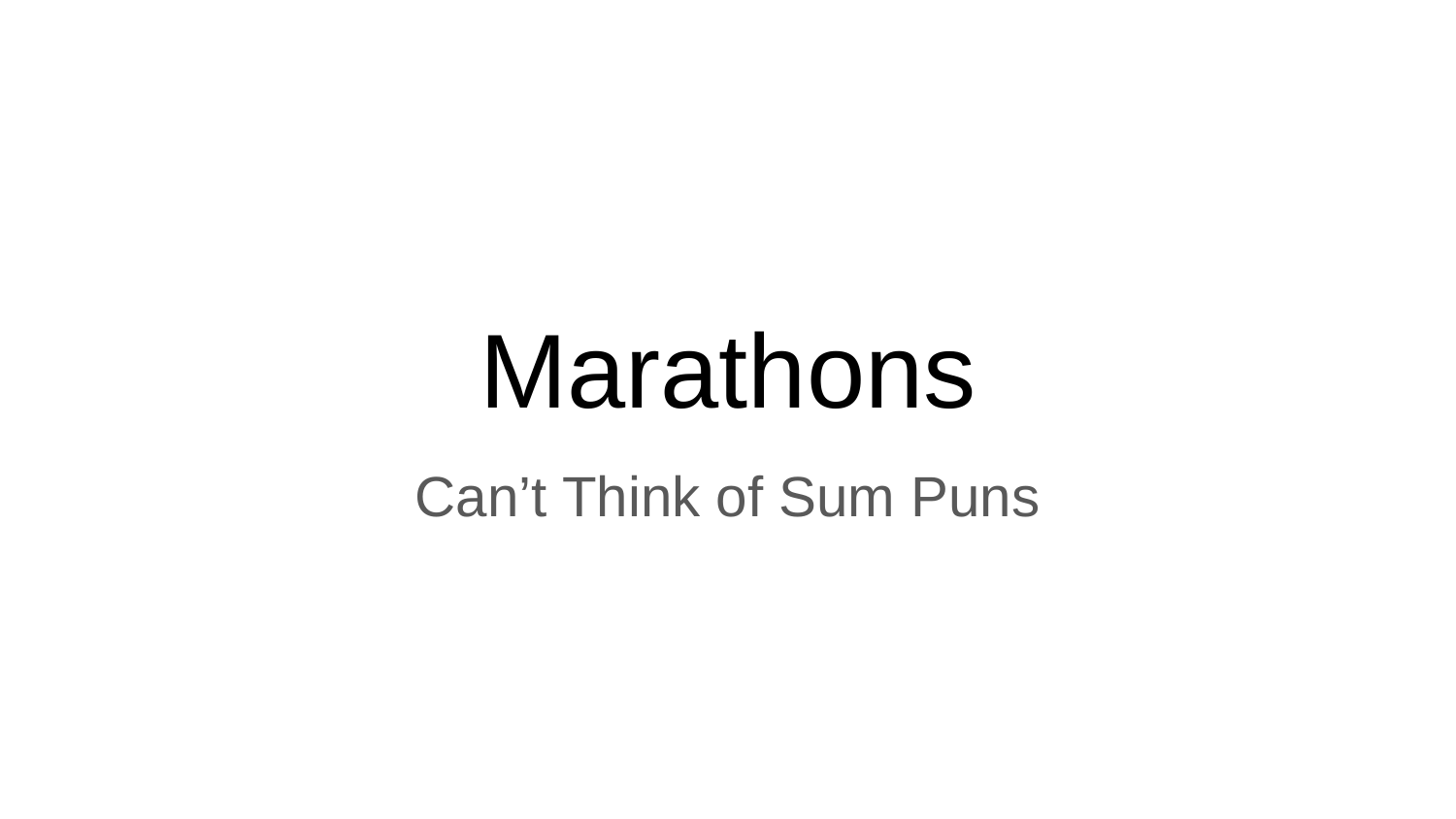

# Marathons
Can’t Think of Sum Puns